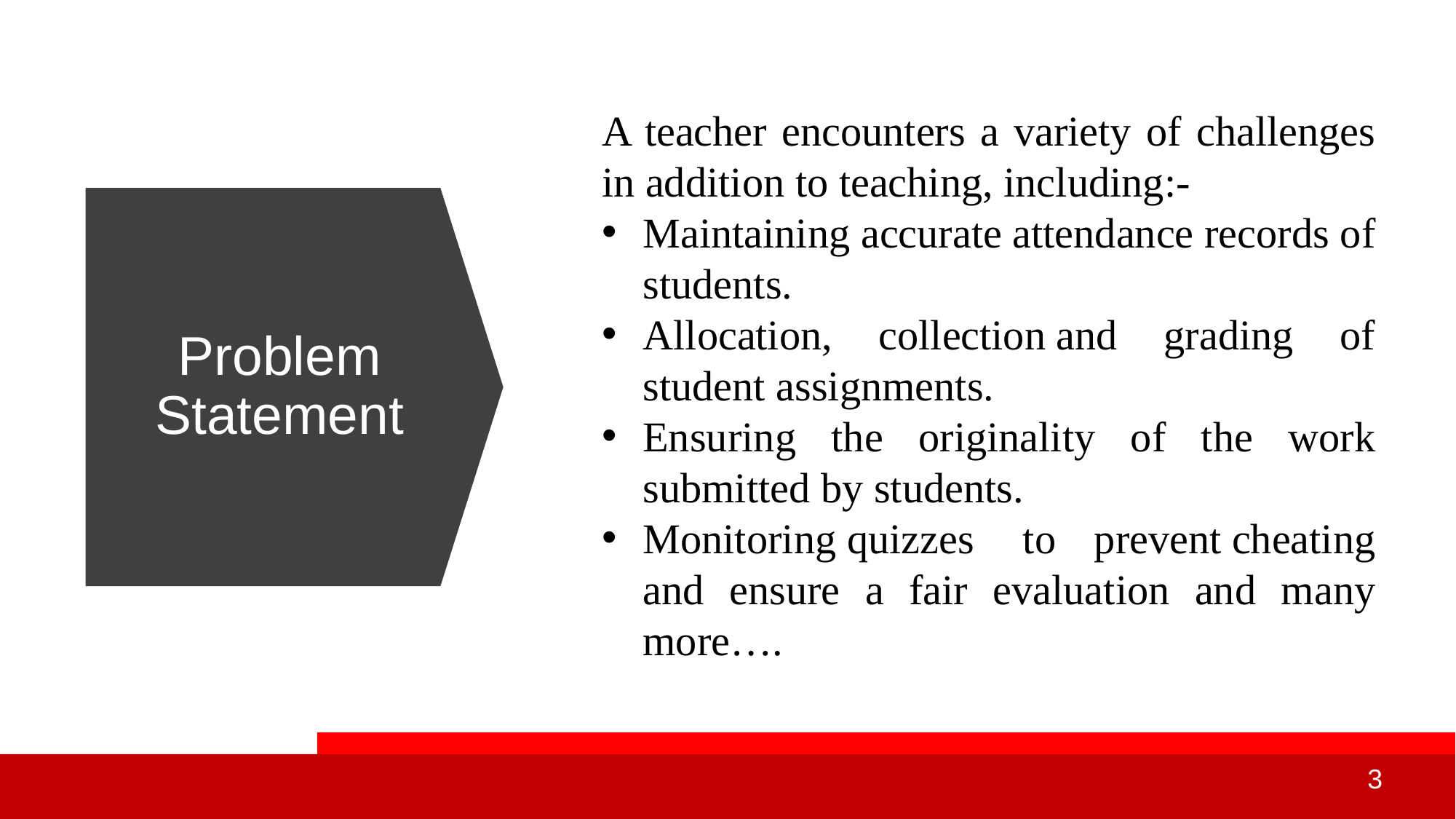

A teacher encounters a variety of challenges in addition to teaching, including:-
Maintaining accurate attendance records of students.
Allocation, collection and grading of student assignments.
Ensuring the originality of the work submitted by students.
Monitoring quizzes  to prevent cheating and ensure a fair evaluation and many more….

# Problem Statement
3